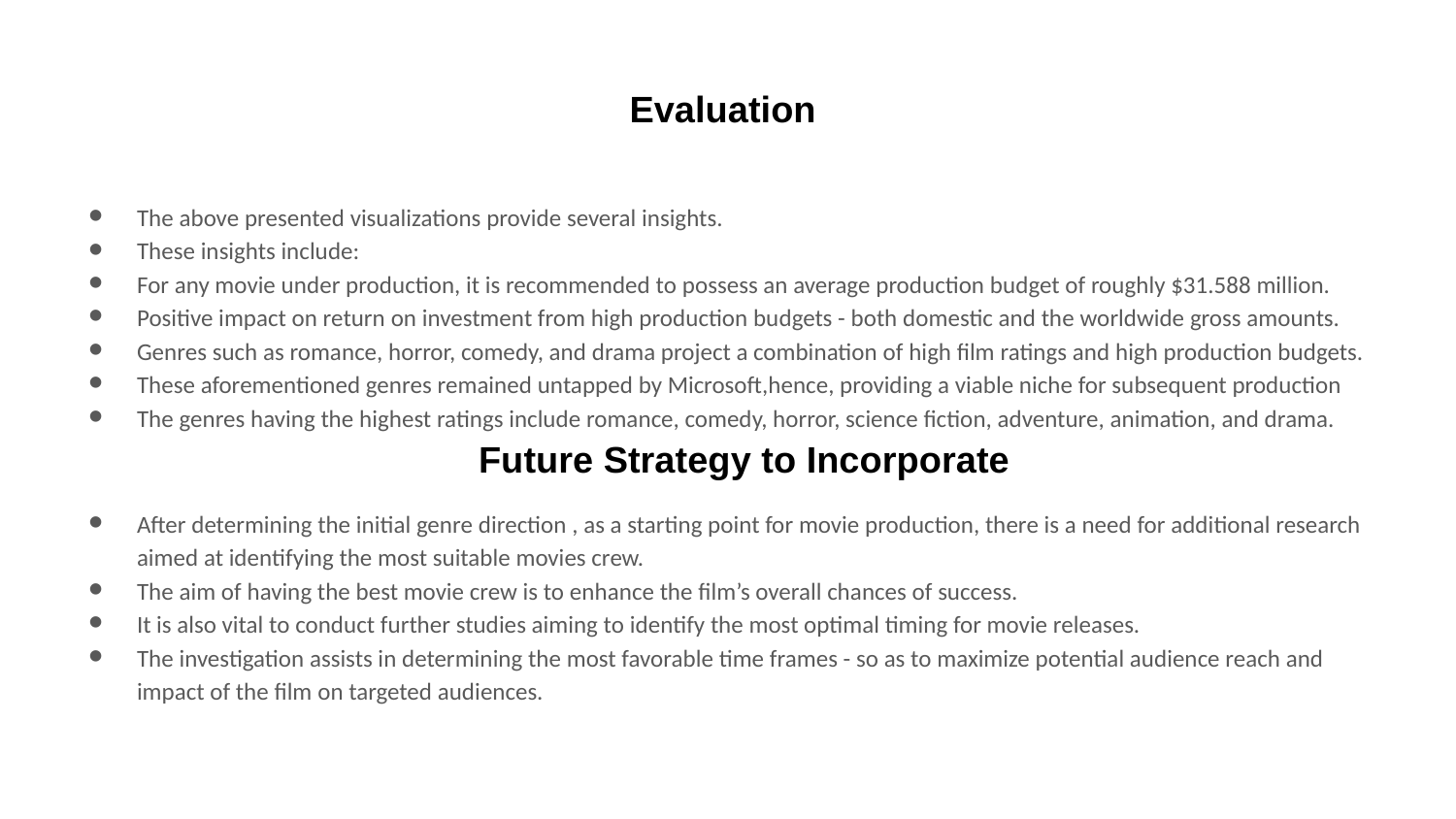

# Evaluation
The above presented visualizations provide several insights.
These insights include:
For any movie under production, it is recommended to possess an average production budget of roughly $31.588 million.
Positive impact on return on investment from high production budgets - both domestic and the worldwide gross amounts.
Genres such as romance, horror, comedy, and drama project a combination of high film ratings and high production budgets.
These aforementioned genres remained untapped by Microsoft,hence, providing a viable niche for subsequent production
The genres having the highest ratings include romance, comedy, horror, science fiction, adventure, animation, and drama.
      Future Strategy to Incorporate
After determining the initial genre direction , as a starting point for movie production, there is a need for additional research aimed at identifying the most suitable movies crew.
The aim of having the best movie crew is to enhance the film’s overall chances of success.
It is also vital to conduct further studies aiming to identify the most optimal timing for movie releases.
The investigation assists in determining the most favorable time frames - so as to maximize potential audience reach and impact of the film on targeted audiences.